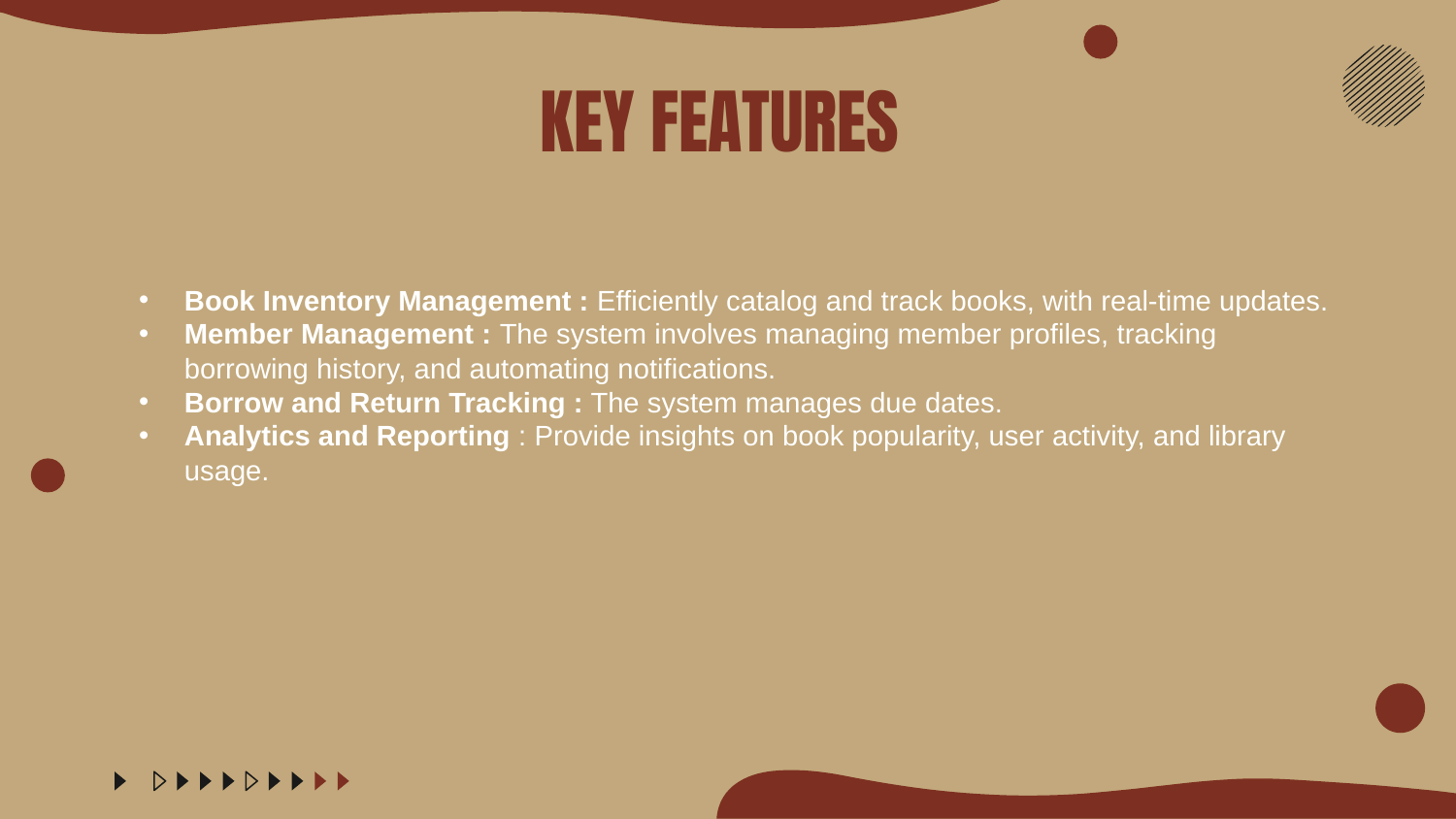

# KEY FEATURES
Book Inventory Management : Efficiently catalog and track books, with real-time updates.
Member Management : The system involves managing member profiles, tracking borrowing history, and automating notifications.
Borrow and Return Tracking : The system manages due dates.
Analytics and Reporting : Provide insights on book popularity, user activity, and library usage.